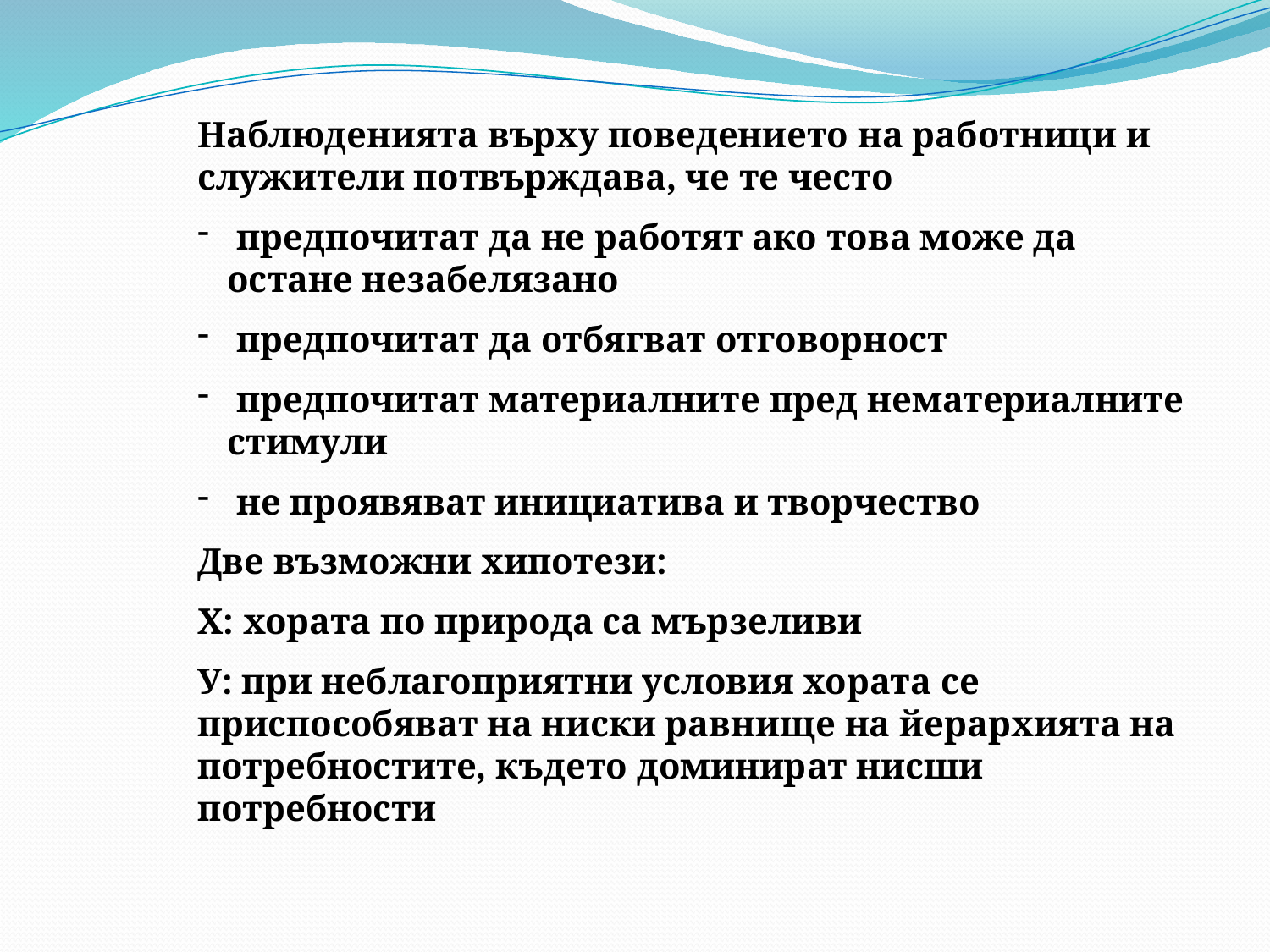

Наблюденията върху поведението на работници и служители потвърждава, че те често
 предпочитат да не работят ако това може да остане незабелязано
 предпочитат да отбягват отговорност
 предпочитат материалните пред нематериалните стимули
 не проявяват инициатива и творчество
Две възможни хипотези:
Х: хората по природа са мързеливи
У: при неблагоприятни условия хората се приспособяват на ниски равнище на йерархията на потребностите, където доминират нисши потребности